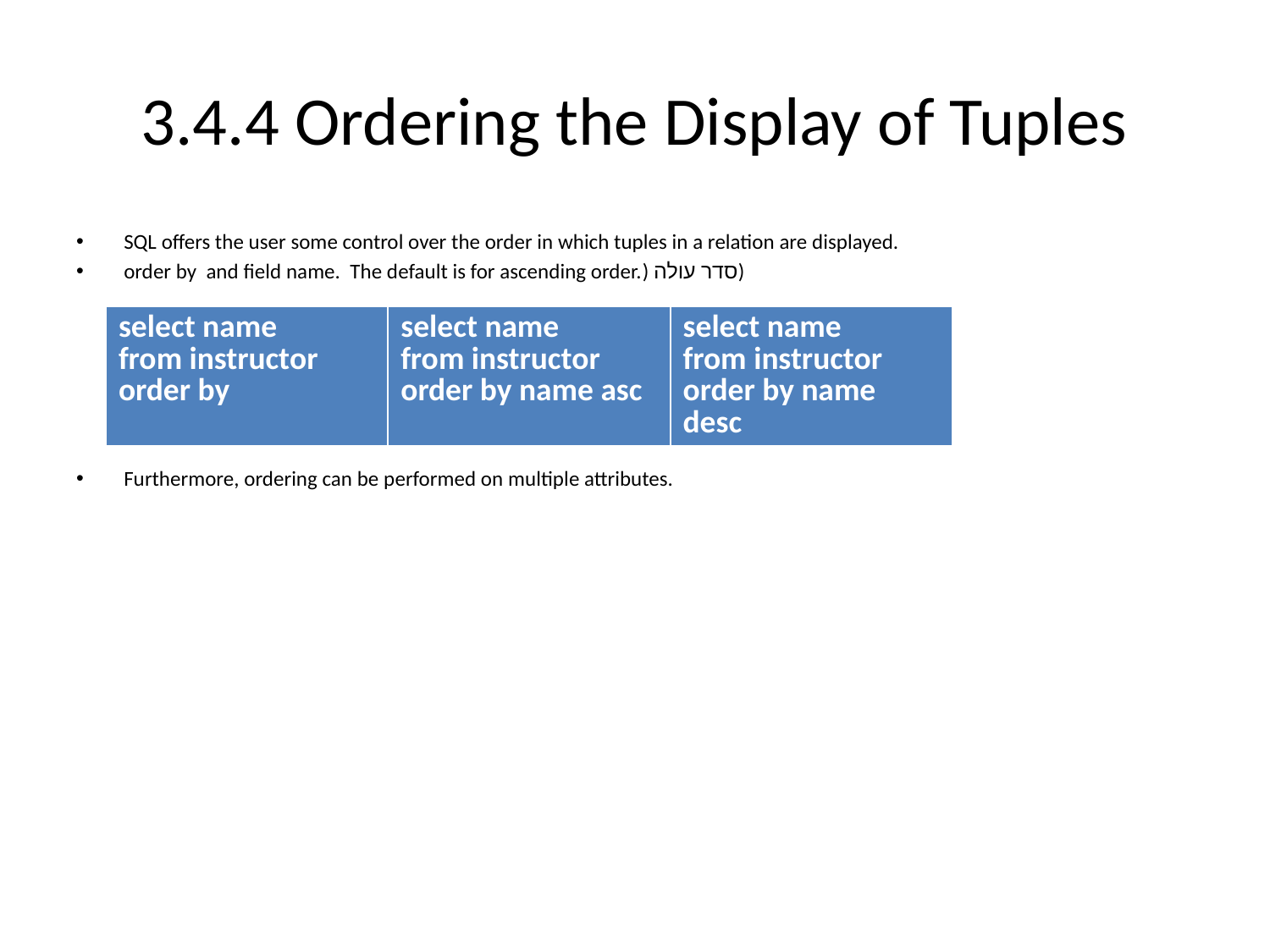

# 3.4.4 Ordering the Display of Tuples
SQL offers the user some control over the order in which tuples in a relation are displayed.
order by  and field name.  The default is for ascending order.) סדר עולה)

Furthermore, ordering can be performed on multiple attributes.
| select name from instructor order by | select name from instructor order by name asc | select name from instructor order by name desc |
| --- | --- | --- |